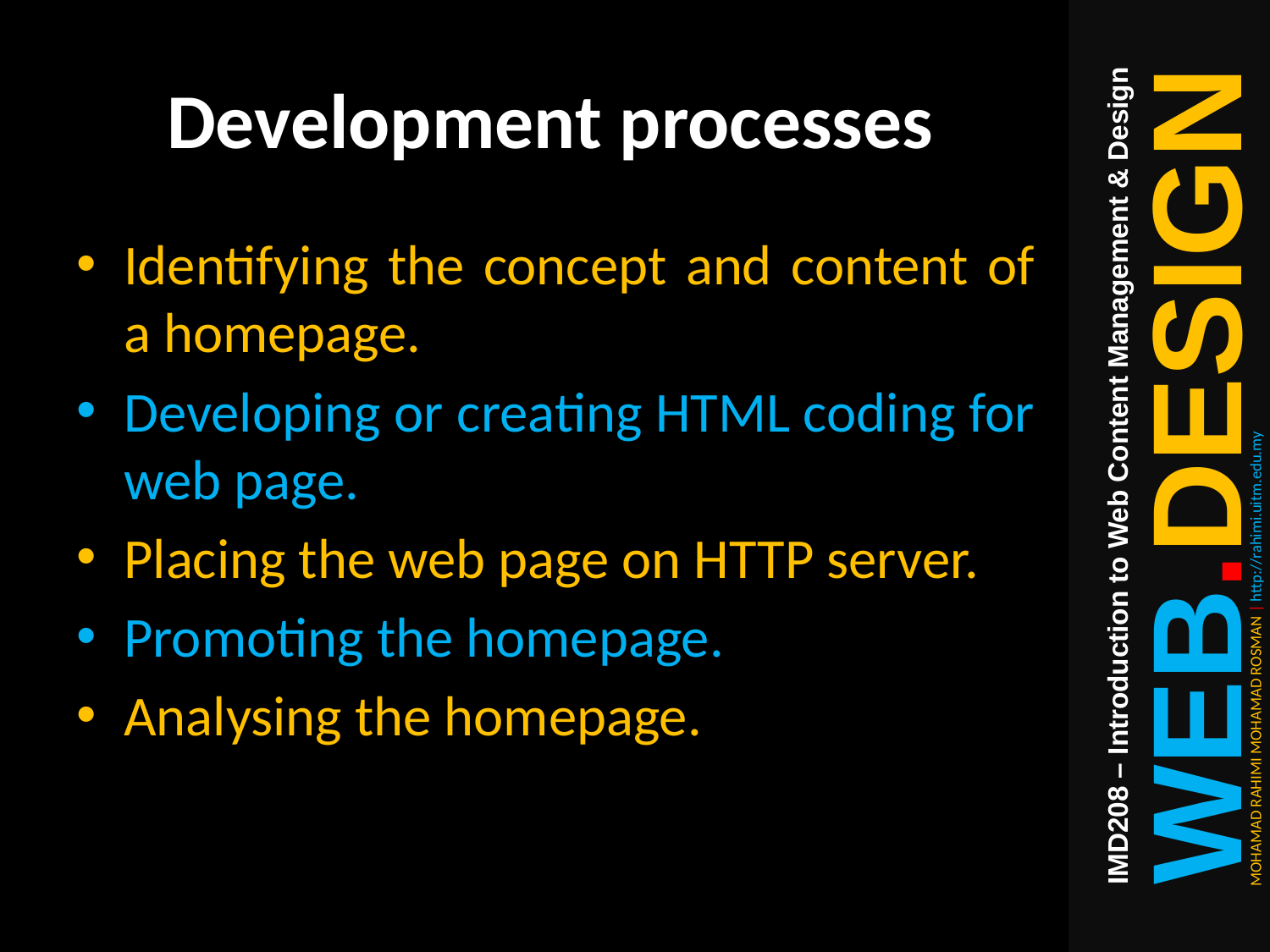

# Development processes
Identifying the concept and content of a homepage.
Developing or creating HTML coding for web page.
Placing the web page on HTTP server.
Promoting the homepage.
Analysing the homepage.